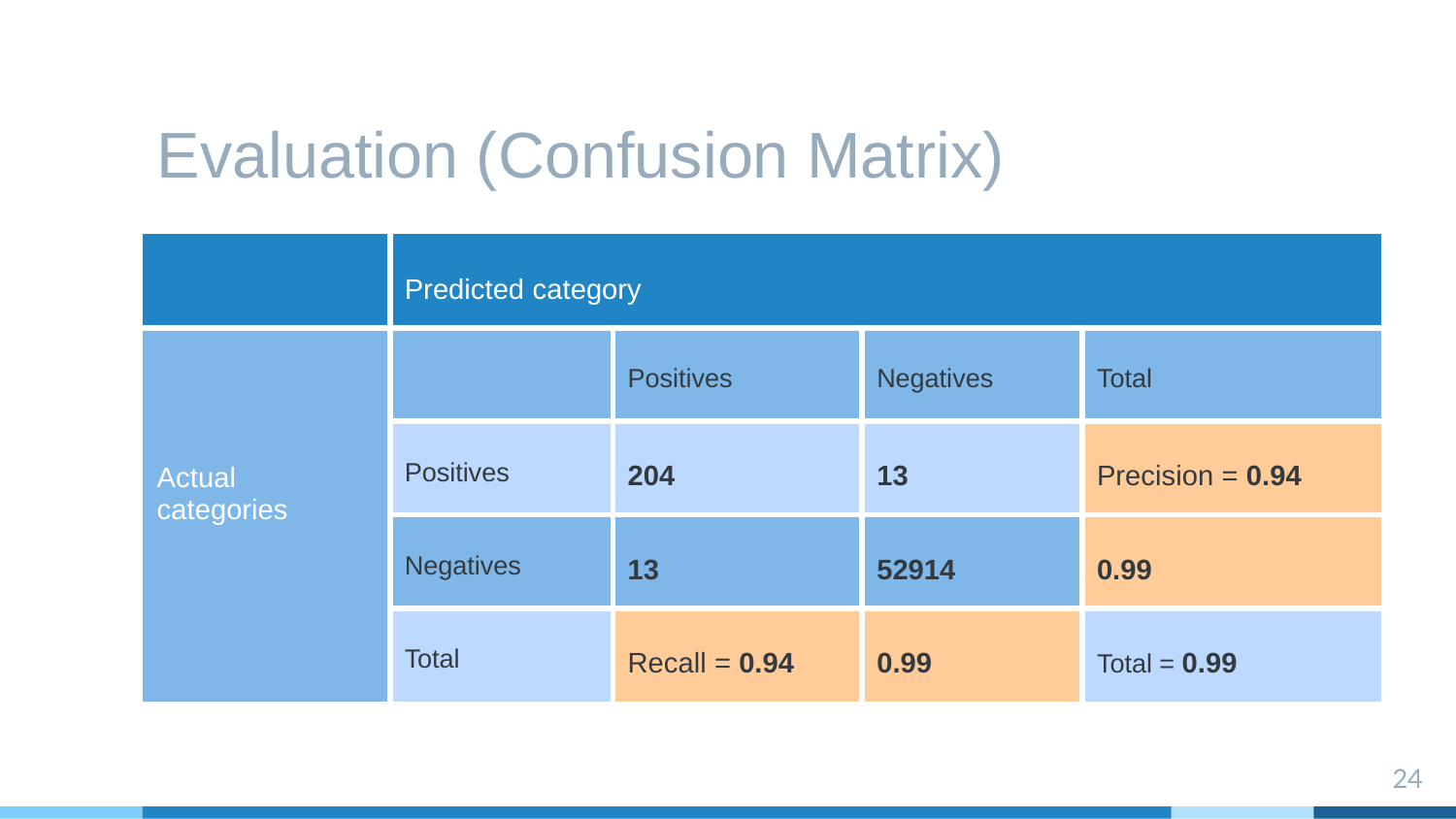

# Evaluation (Confusion Matrix)
|  | Predicted category |  |  |  |
| --- | --- | --- | --- | --- |
| Actual categories |  | Positives | Negatives | Total |
|  | Positives | 204 | 13 | Precision = 0.94 |
|  | Negatives | 13 | 52914 | 0.99 |
|  | Total | Recall = 0.94 | 0.99 | Total = 0.99 |
24